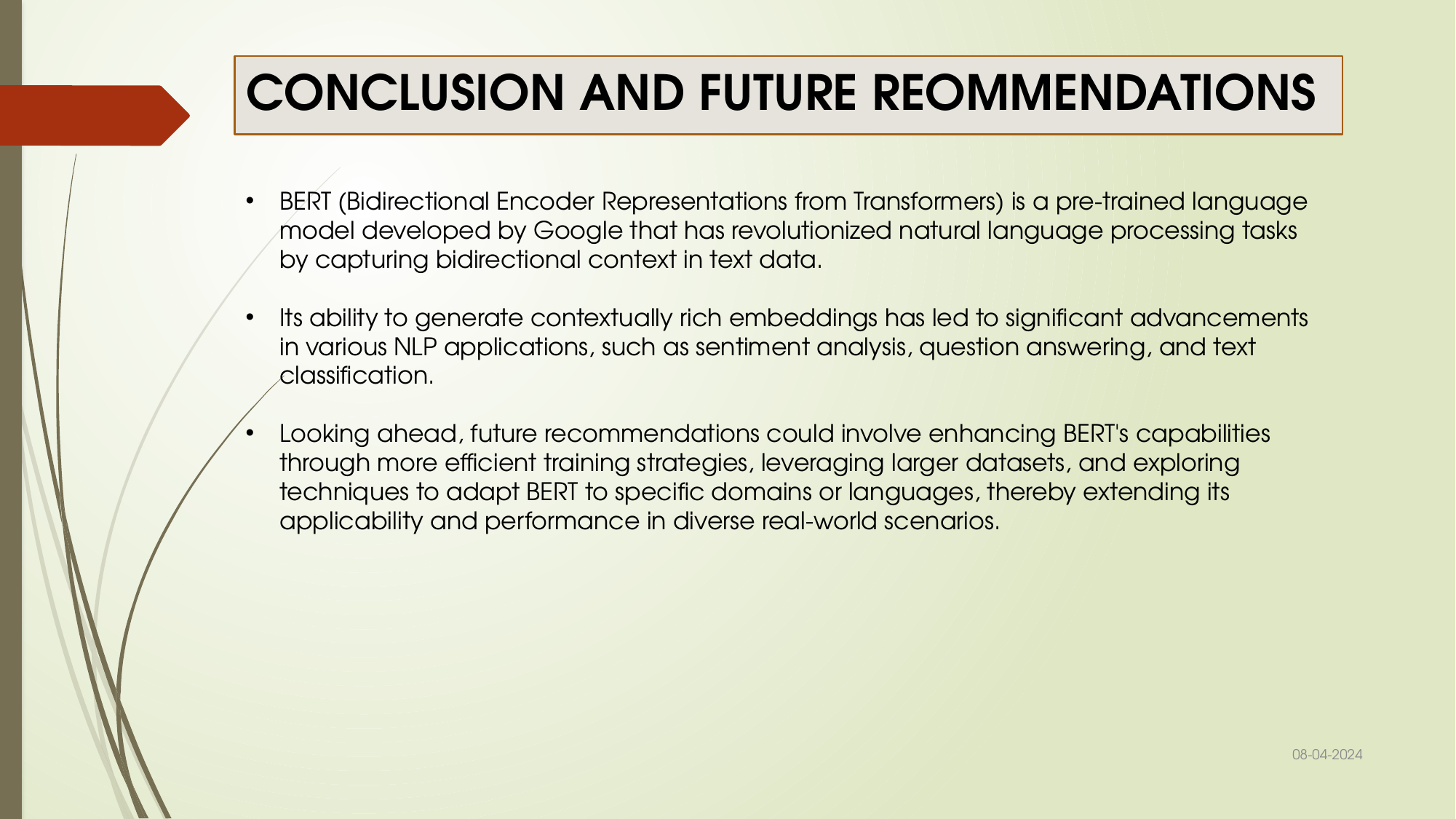

CONCLUSION AND FUTURE REOMMENDATIONS
BERT (Bidirectional Encoder Representations from Transformers) is a pre-trained language model developed by Google that has revolutionized natural language processing tasks by capturing bidirectional context in text data.

Its ability to generate contextually rich embeddings has led to significant advancements in various NLP applications, such as sentiment analysis, question answering, and text classification.

Looking ahead, future recommendations could involve enhancing BERT's capabilities through more efficient training strategies, leveraging larger datasets, and exploring techniques to adapt BERT to specific domains or languages, thereby extending its applicability and performance in diverse real-world scenarios.
08-04-2024